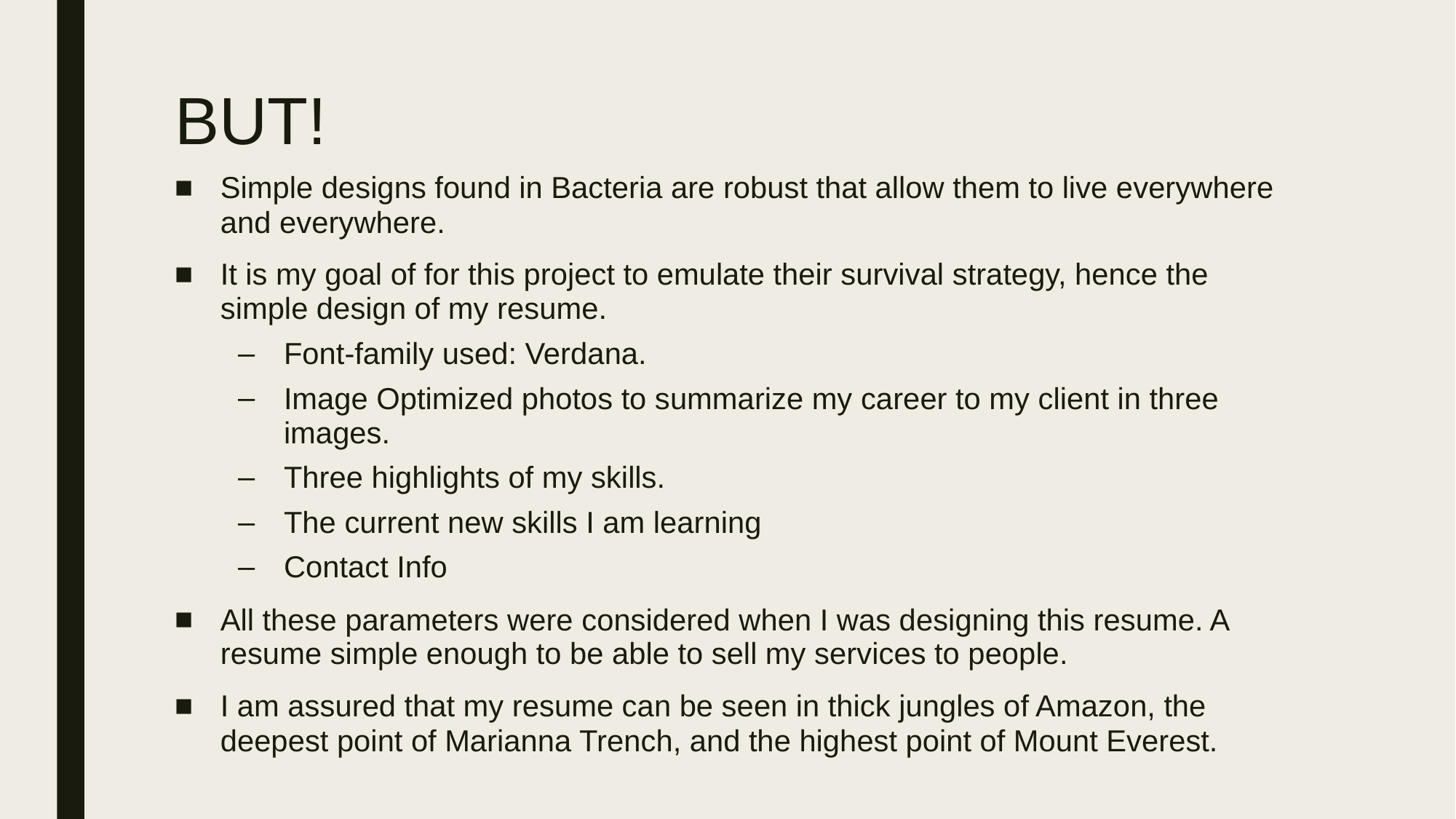

# BUT!
Simple designs found in Bacteria are robust that allow them to live everywhere and everywhere.
It is my goal of for this project to emulate their survival strategy, hence the simple design of my resume.
Font-family used: Verdana.
Image Optimized photos to summarize my career to my client in three images.
Three highlights of my skills.
The current new skills I am learning
Contact Info
All these parameters were considered when I was designing this resume. A resume simple enough to be able to sell my services to people.
I am assured that my resume can be seen in thick jungles of Amazon, the deepest point of Marianna Trench, and the highest point of Mount Everest.